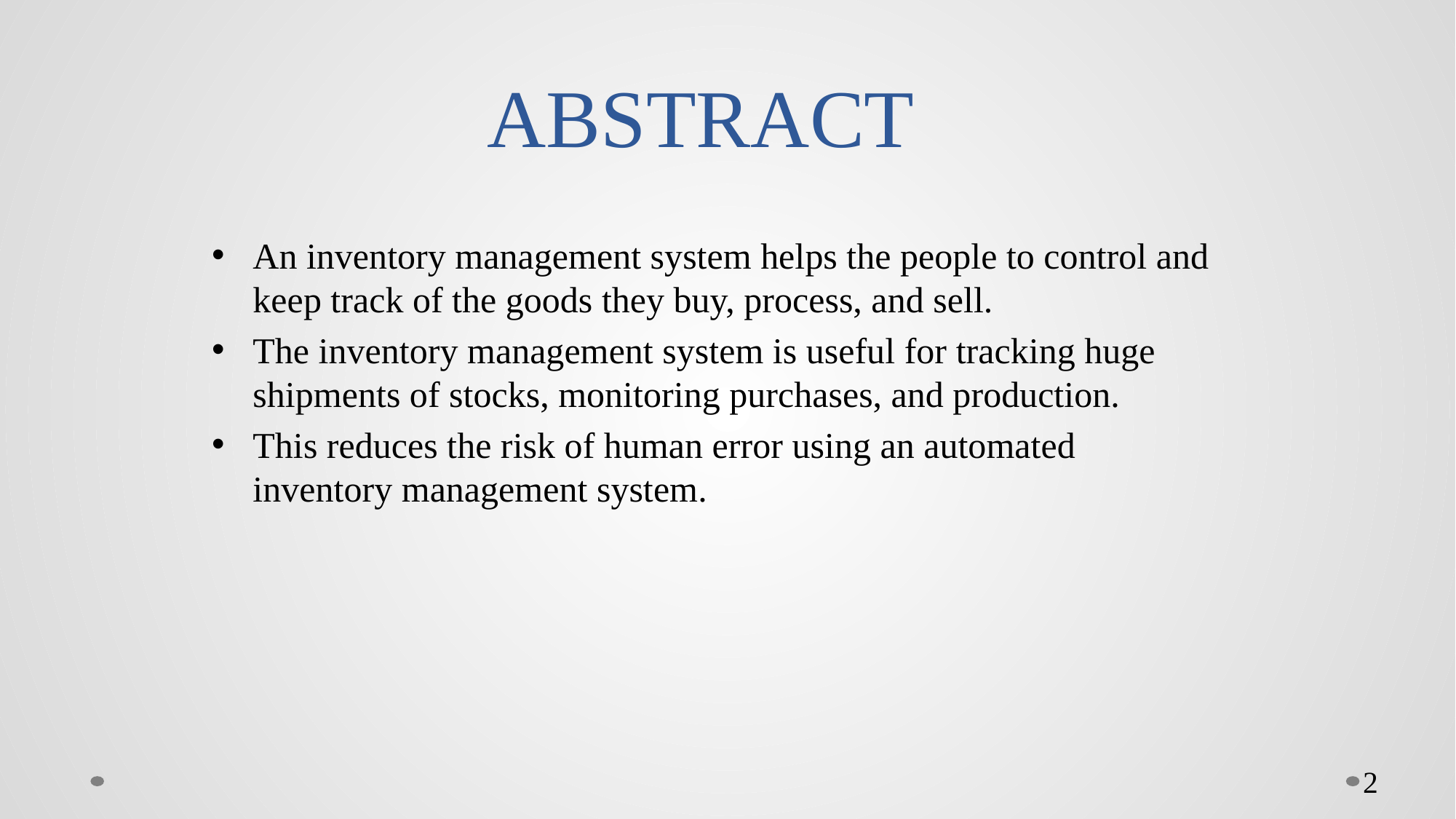

# ABSTRACT
An inventory management system helps the people to control and keep track of the goods they buy, process, and sell.
The inventory management system is useful for tracking huge shipments of stocks, monitoring purchases, and production.
This reduces the risk of human error using an automated inventory management system.
2